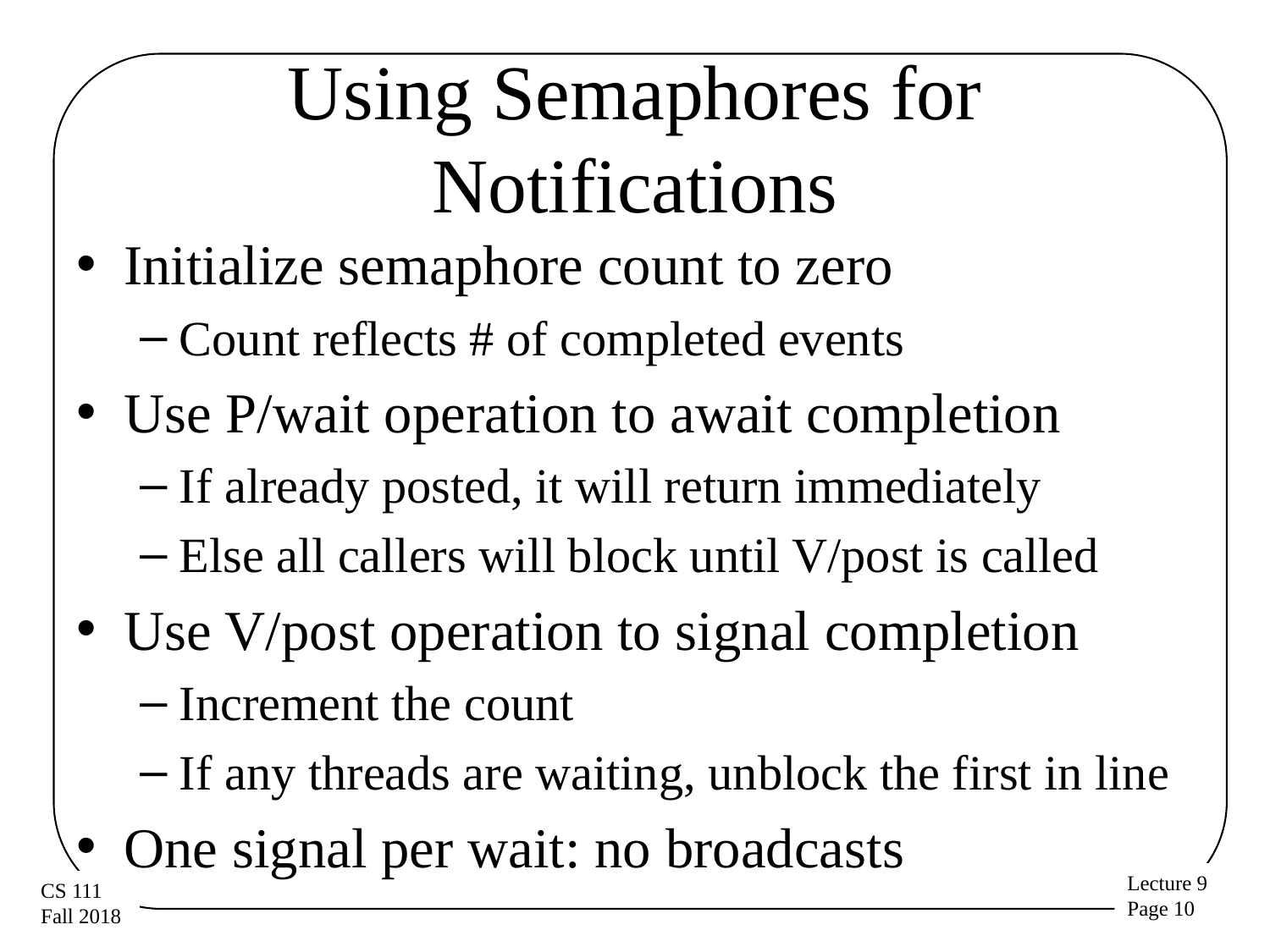

# Using Semaphores for Notifications
Initialize semaphore count to zero
Count reflects # of completed events
Use P/wait operation to await completion
If already posted, it will return immediately
Else all callers will block until V/post is called
Use V/post operation to signal completion
Increment the count
If any threads are waiting, unblock the first in line
One signal per wait: no broadcasts